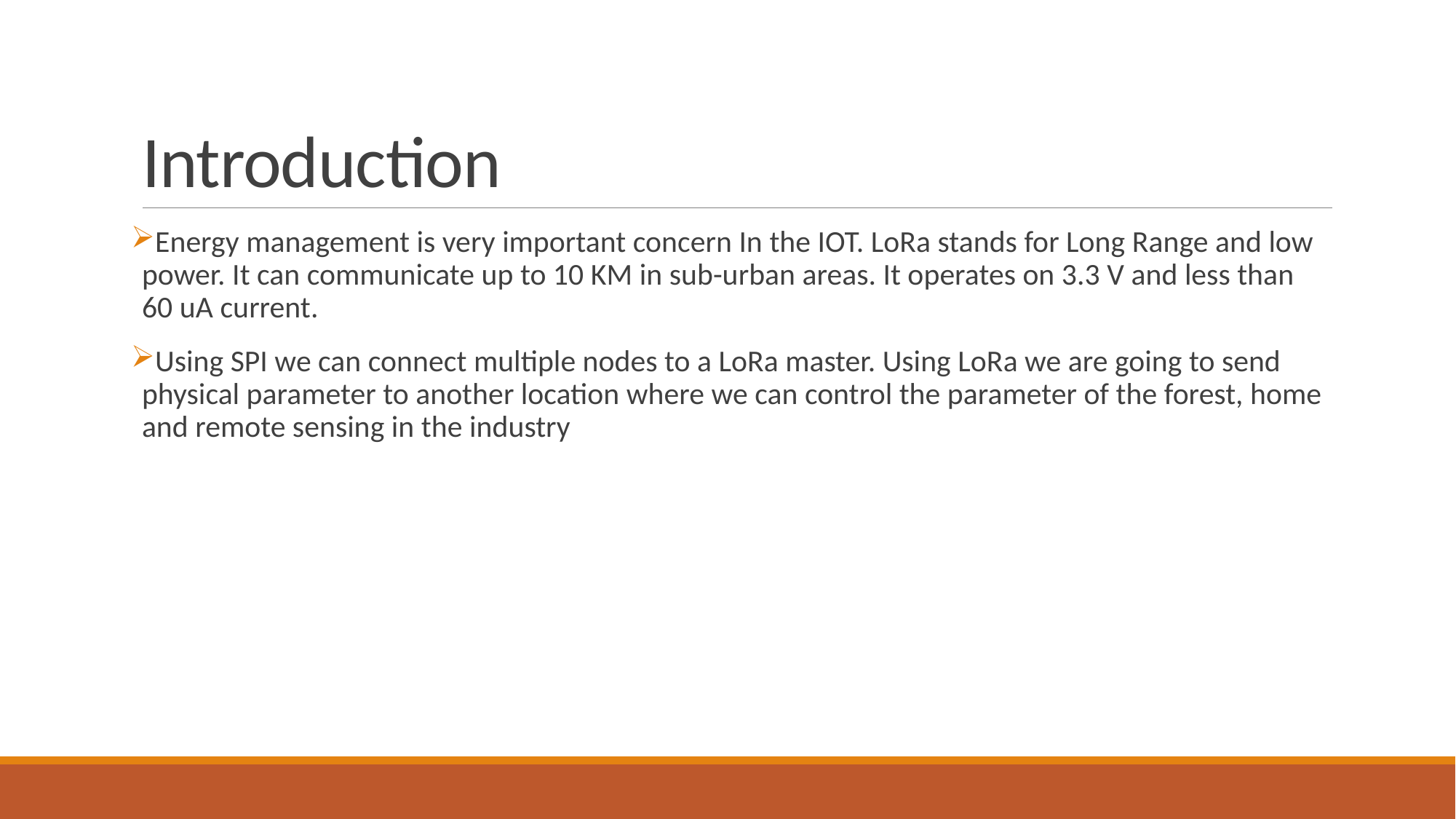

# Introduction
Energy management is very important concern In the IOT. LoRa stands for Long Range and low power. It can communicate up to 10 KM in sub-urban areas. It operates on 3.3 V and less than 60 uA current.
Using SPI we can connect multiple nodes to a LoRa master. Using LoRa we are going to send physical parameter to another location where we can control the parameter of the forest, home and remote sensing in the industry